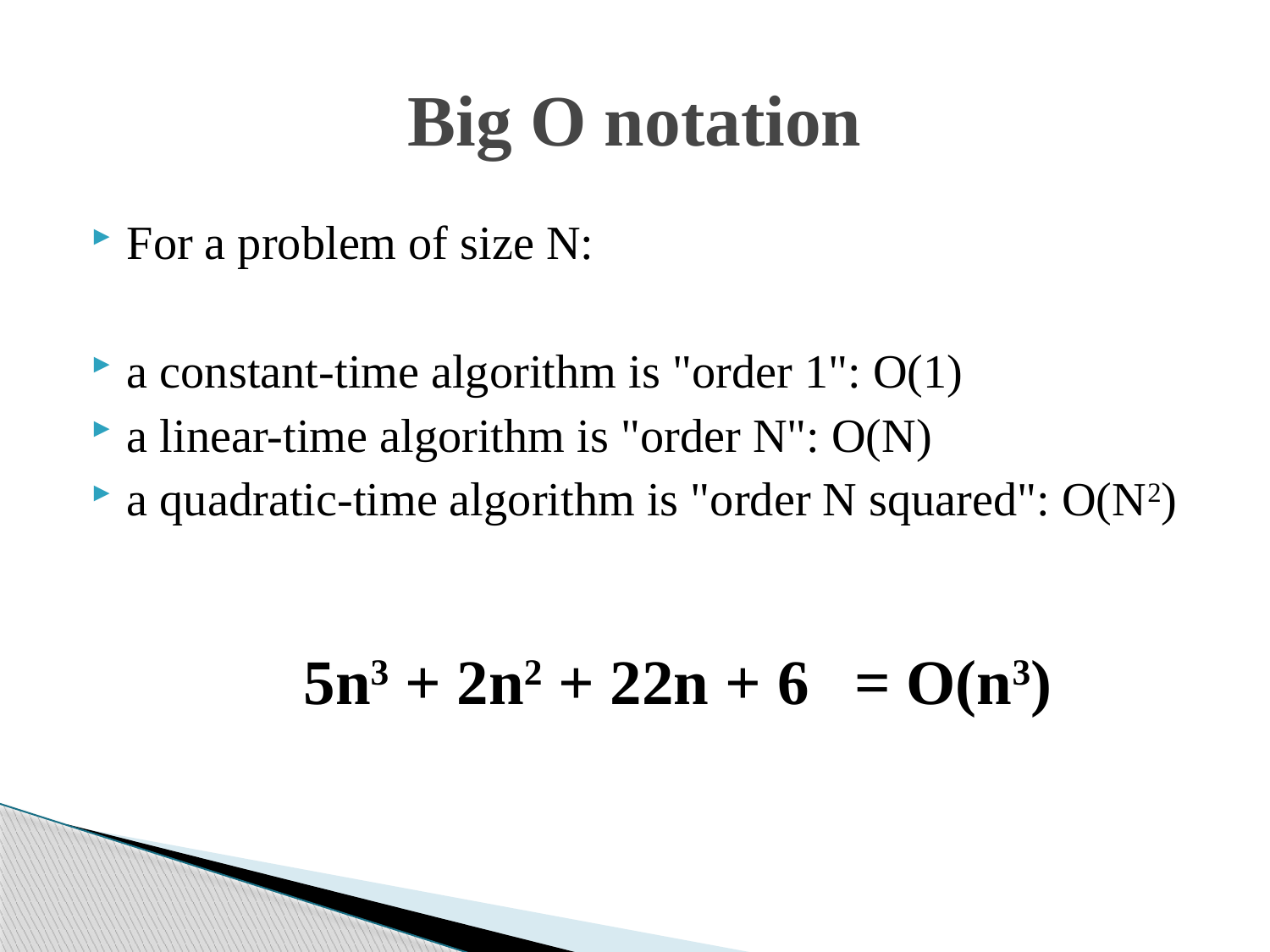

# Big O notation
For a problem of size N:

a constant-time algorithm is "order 1": O(1)
a linear-time algorithm is "order N": O(N)
a quadratic-time algorithm is "order N squared": O(N2)
5n3 + 2n2 + 22n + 6
= O(n3)